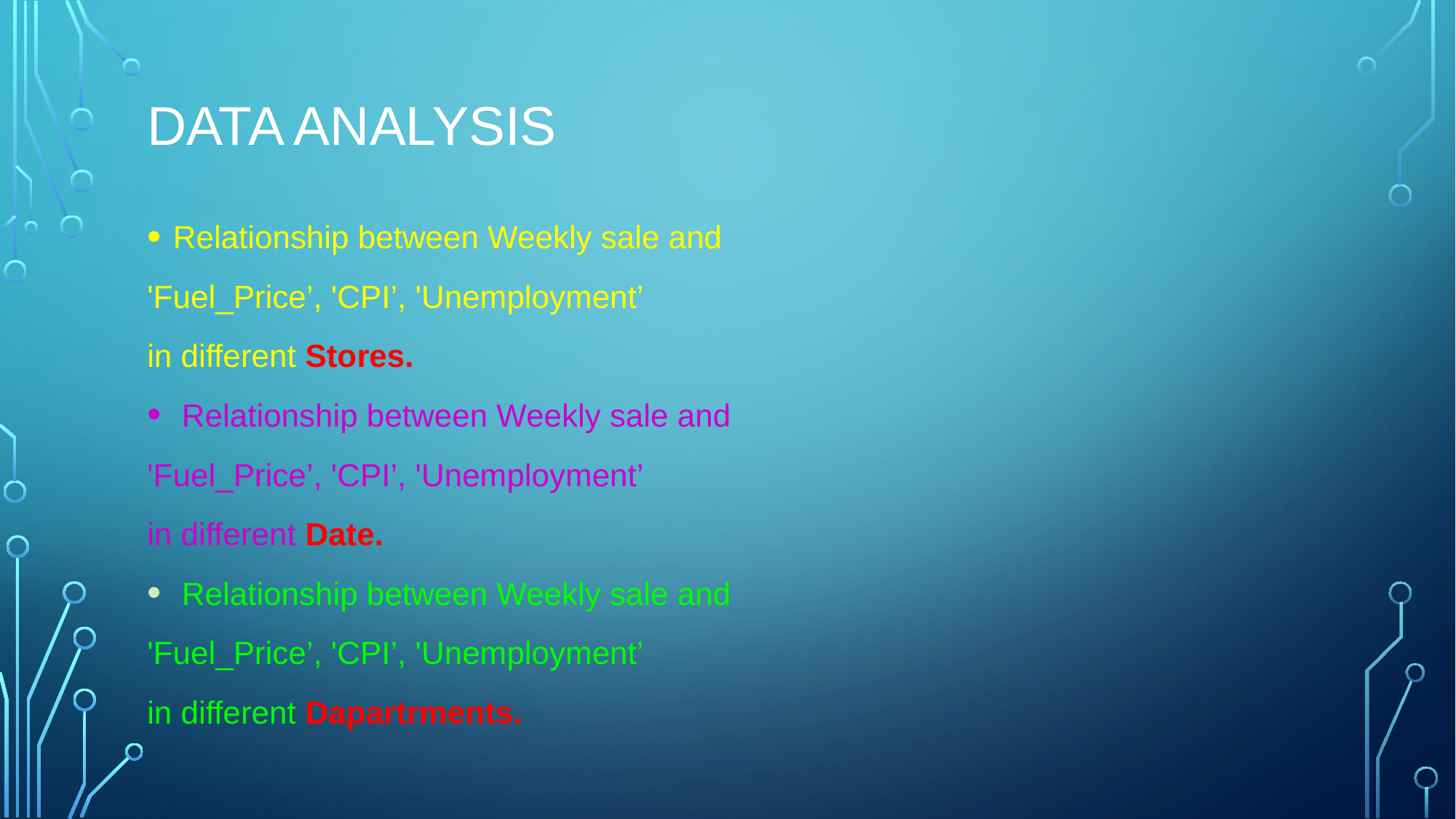

# DATA ANALYSIS
Relationship between Weekly sale and
'Fuel_Price’, 'CPI’, 'Unemployment’
in different Stores.
 Relationship between Weekly sale and
'Fuel_Price’, 'CPI’, 'Unemployment’
in different Date.
 Relationship between Weekly sale and
'Fuel_Price’, 'CPI’, 'Unemployment’
in different Dapartrments.